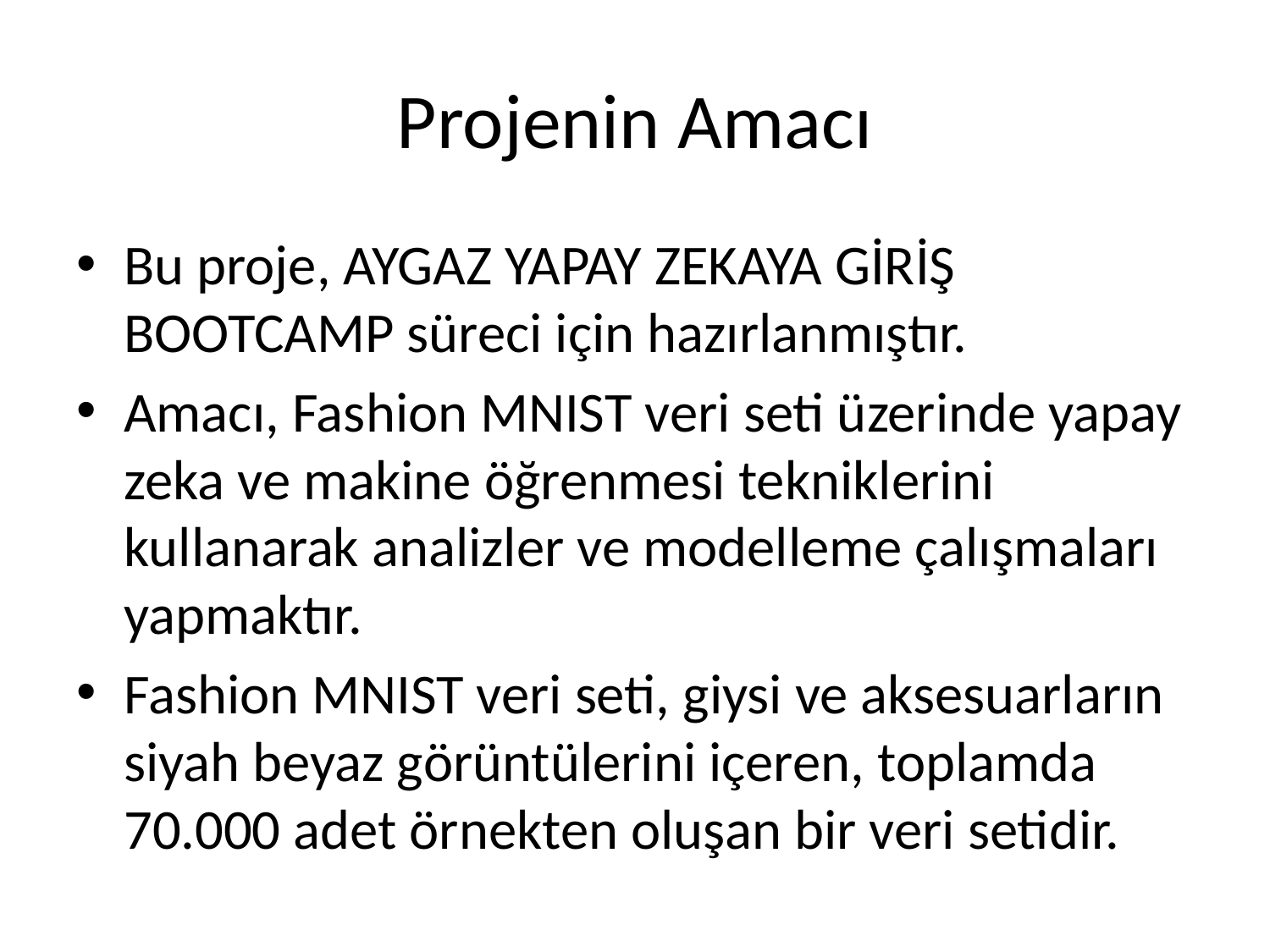

# Projenin Amacı
Bu proje, AYGAZ YAPAY ZEKAYA GİRİŞ BOOTCAMP süreci için hazırlanmıştır.
Amacı, Fashion MNIST veri seti üzerinde yapay zeka ve makine öğrenmesi tekniklerini kullanarak analizler ve modelleme çalışmaları yapmaktır.
Fashion MNIST veri seti, giysi ve aksesuarların siyah beyaz görüntülerini içeren, toplamda 70.000 adet örnekten oluşan bir veri setidir.